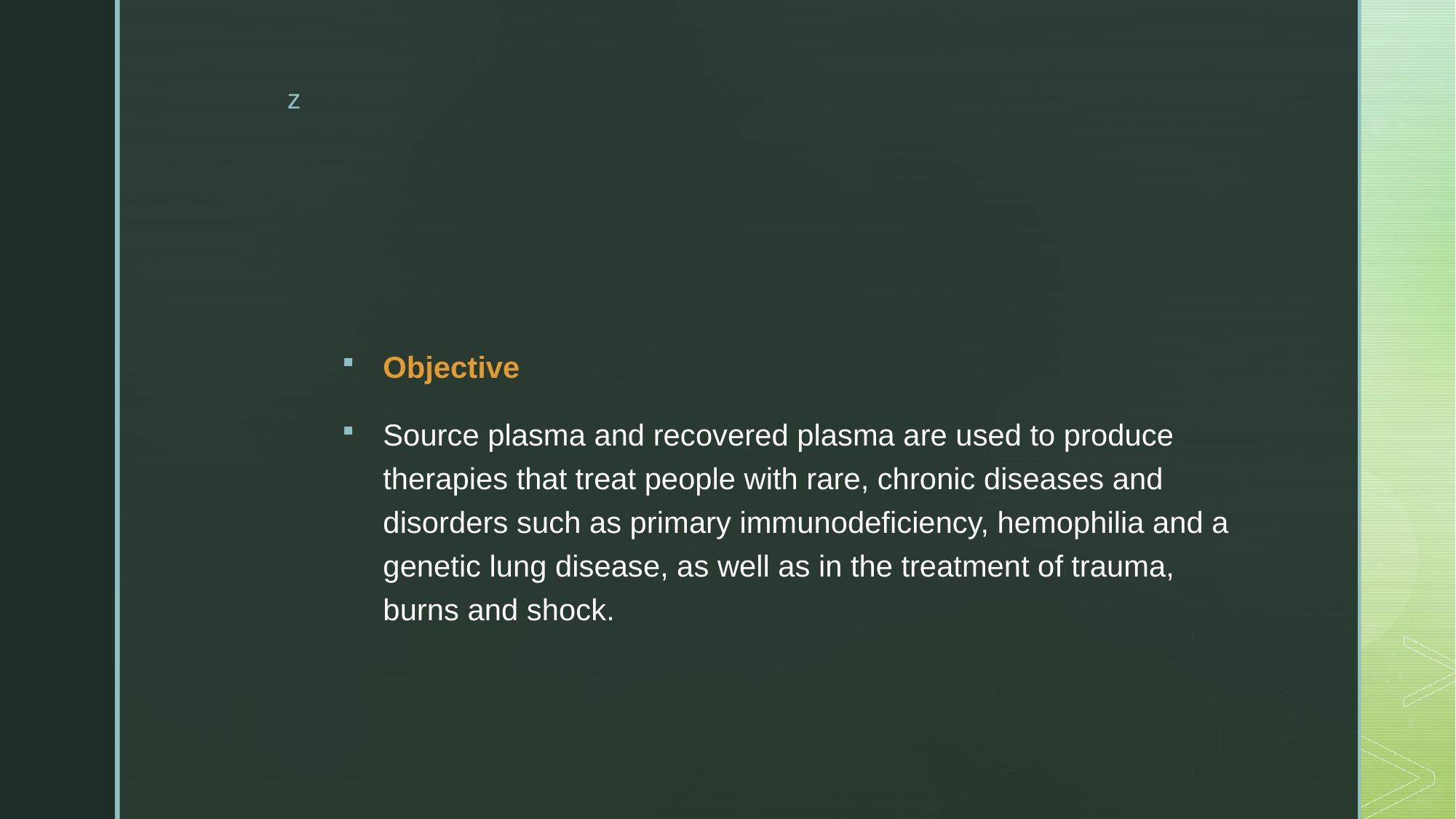

Objective
Source plasma and recovered plasma are used to produce therapies that treat people with rare, chronic diseases and disorders such as primary immunodeficiency, hemophilia and a genetic lung disease, as well as in the treatment of trauma, burns and shock.